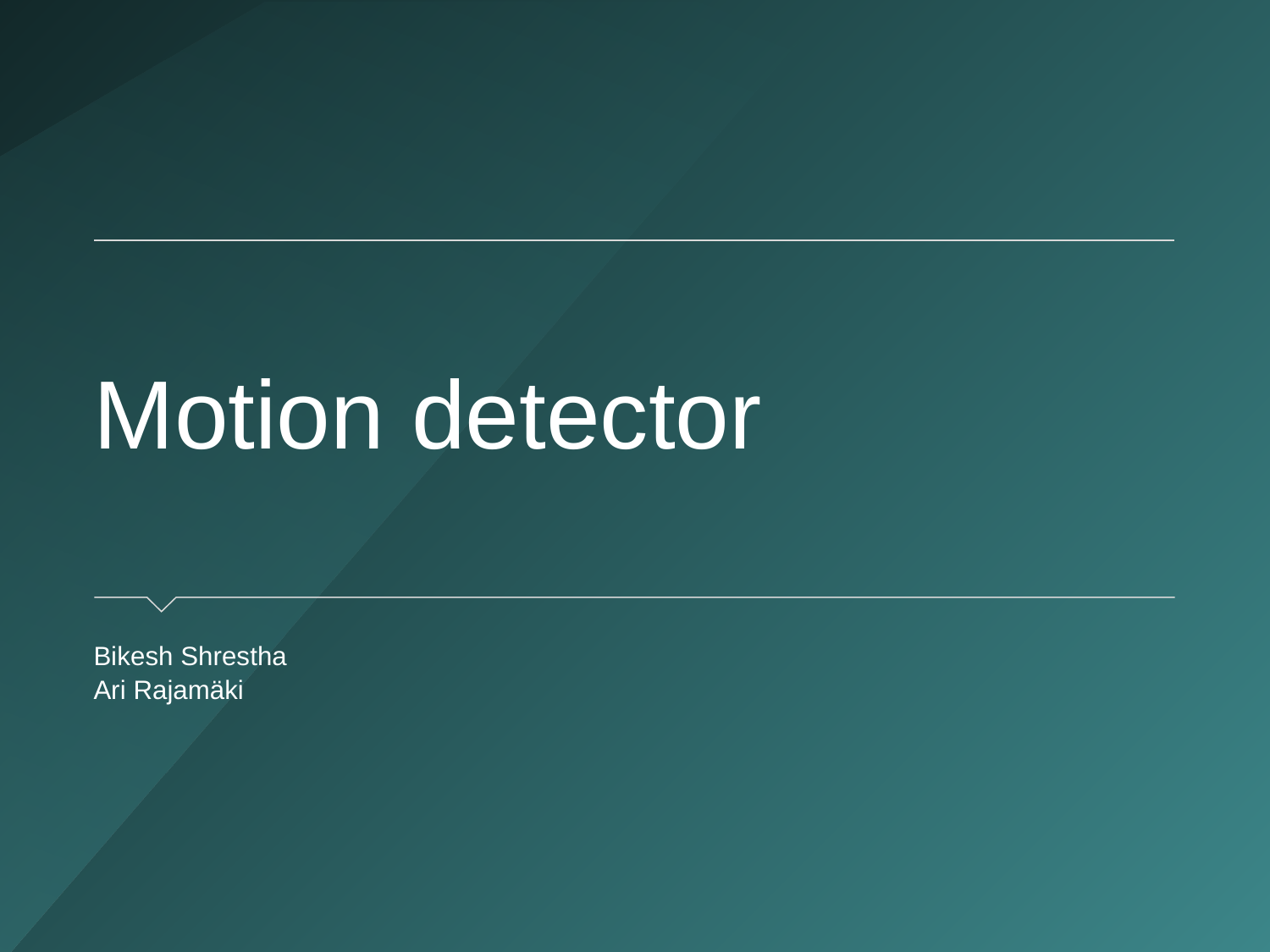

# Motion detector
Bikesh Shrestha
Ari Rajamäki